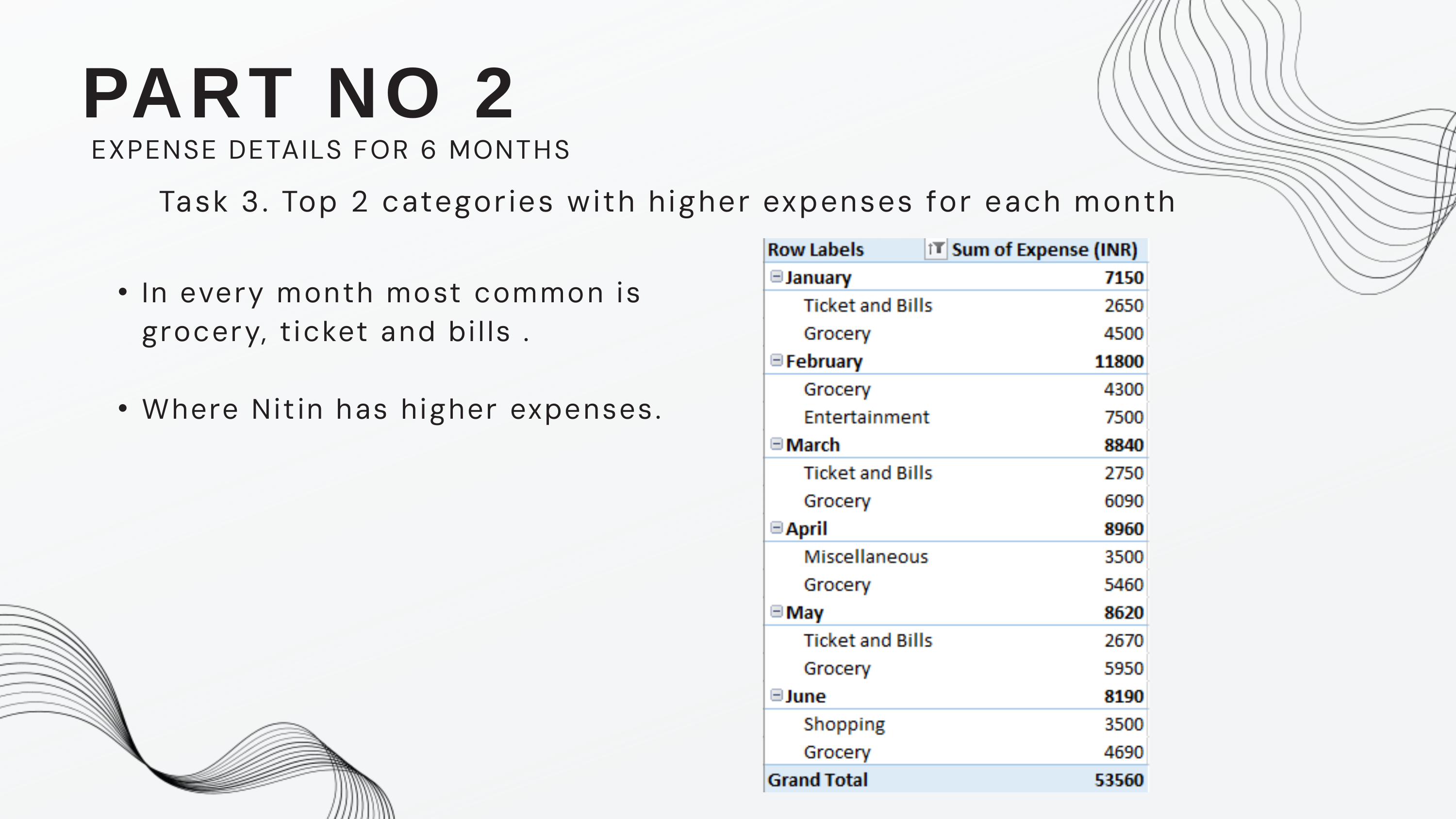

PART NO 2
 EXPENSE DETAILS FOR 6 MONTHS
Task 3. Top 2 categories with higher expenses for each month

In every month most common is grocery, ticket and bills .

Where Nitin has higher expenses.